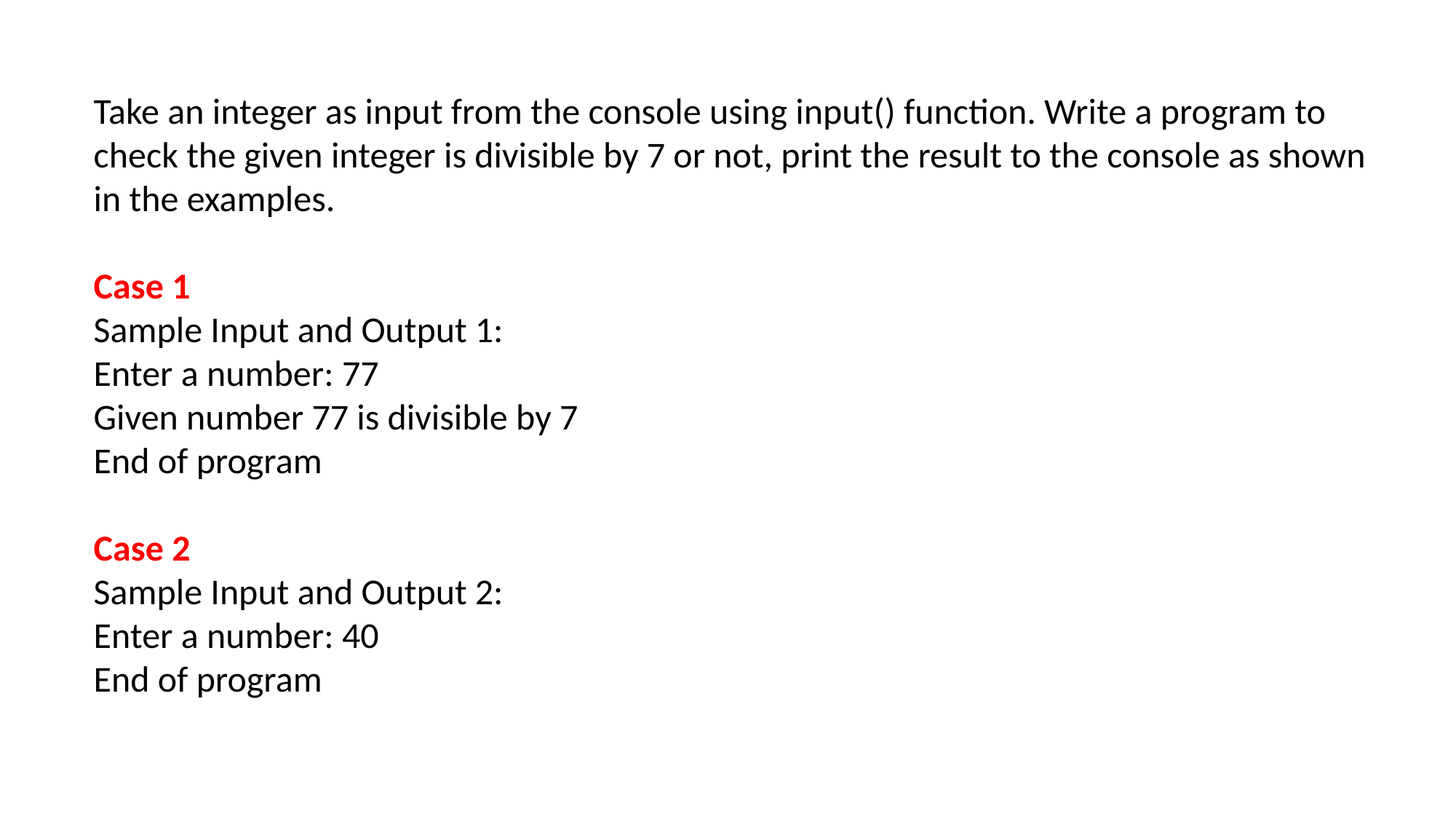

Take an integer as input from the console using input() function. Write a program to check the given integer is divisible by 7 or not, print the result to the console as shown in the examples.

Case 1
Sample Input and Output 1:
Enter a number: 77
Given number 77 is divisible by 7
End of program

Case 2
Sample Input and Output 2:
Enter a number: 40
End of program